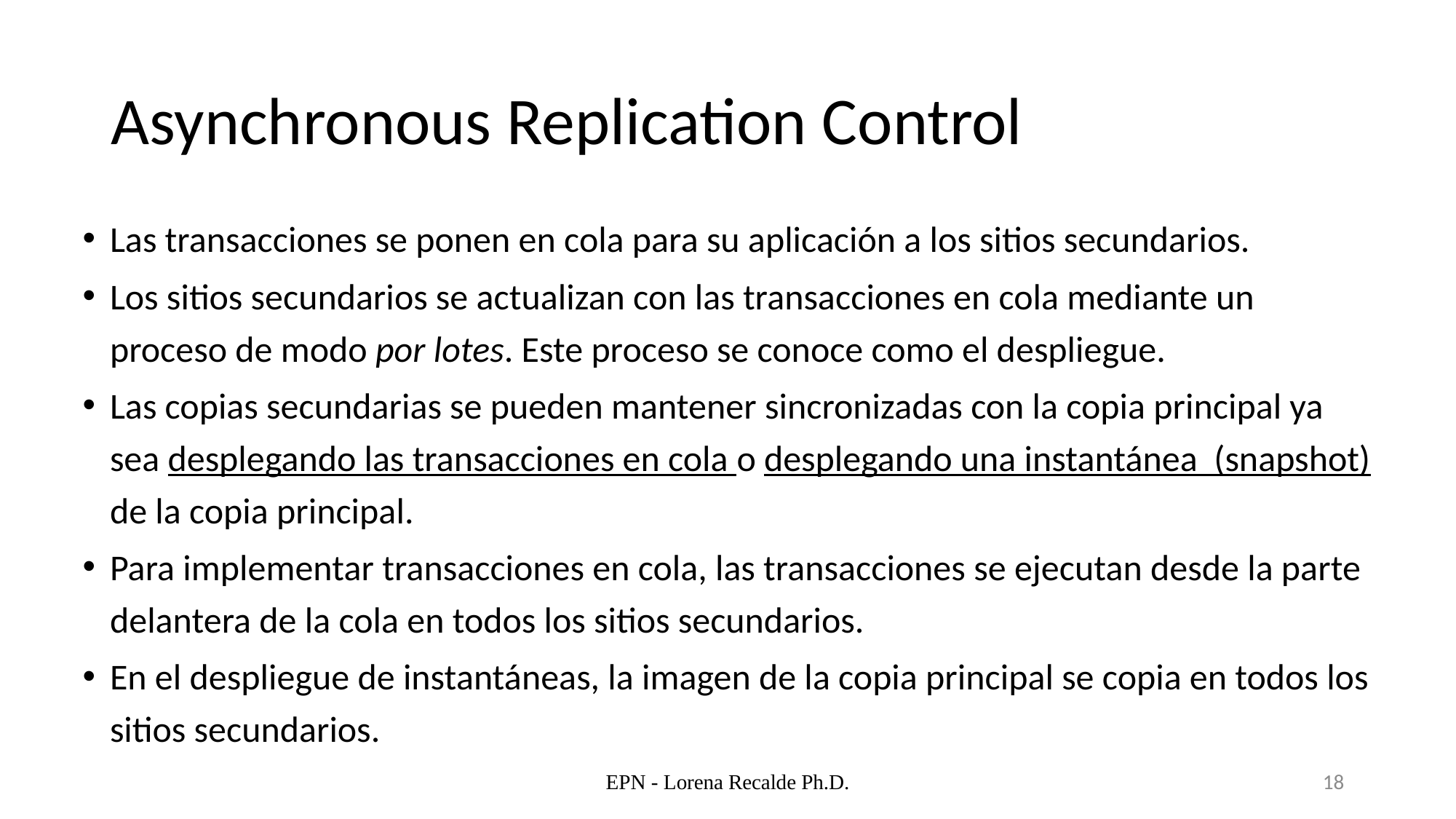

# Asynchronous Replication Control
Las transacciones se ponen en cola para su aplicación a los sitios secundarios.
Los sitios secundarios se actualizan con las transacciones en cola mediante un proceso de modo por lotes. Este proceso se conoce como el despliegue.
Las copias secundarias se pueden mantener sincronizadas con la copia principal ya sea desplegando las transacciones en cola o desplegando una instantánea  (snapshot) de la copia principal.
Para implementar transacciones en cola, las transacciones se ejecutan desde la parte delantera de la cola en todos los sitios secundarios.
En el despliegue de instantáneas, la imagen de la copia principal se copia en todos los sitios secundarios.
EPN - Lorena Recalde Ph.D.
18